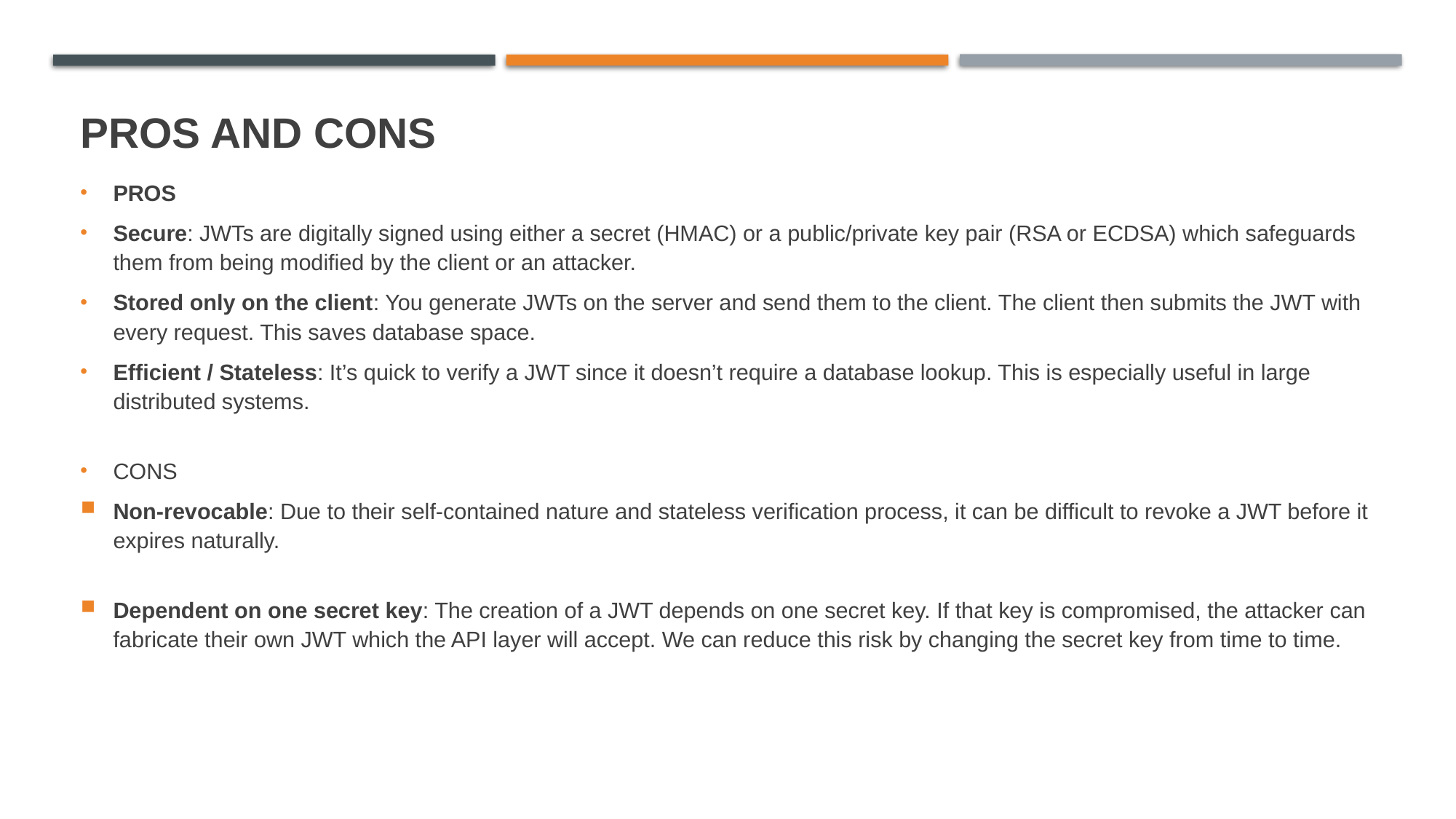

# Pros and CONS
PROS
Secure: JWTs are digitally signed using either a secret (HMAC) or a public/private key pair (RSA or ECDSA) which safeguards them from being modified by the client or an attacker.
Stored only on the client: You generate JWTs on the server and send them to the client. The client then submits the JWT with every request. This saves database space.
Efficient / Stateless: It’s quick to verify a JWT since it doesn’t require a database lookup. This is especially useful in large distributed systems.
CONS
Non-revocable: Due to their self-contained nature and stateless verification process, it can be difficult to revoke a JWT before it expires naturally.
Dependent on one secret key: The creation of a JWT depends on one secret key. If that key is compromised, the attacker can fabricate their own JWT which the API layer will accept. We can reduce this risk by changing the secret key from time to time.